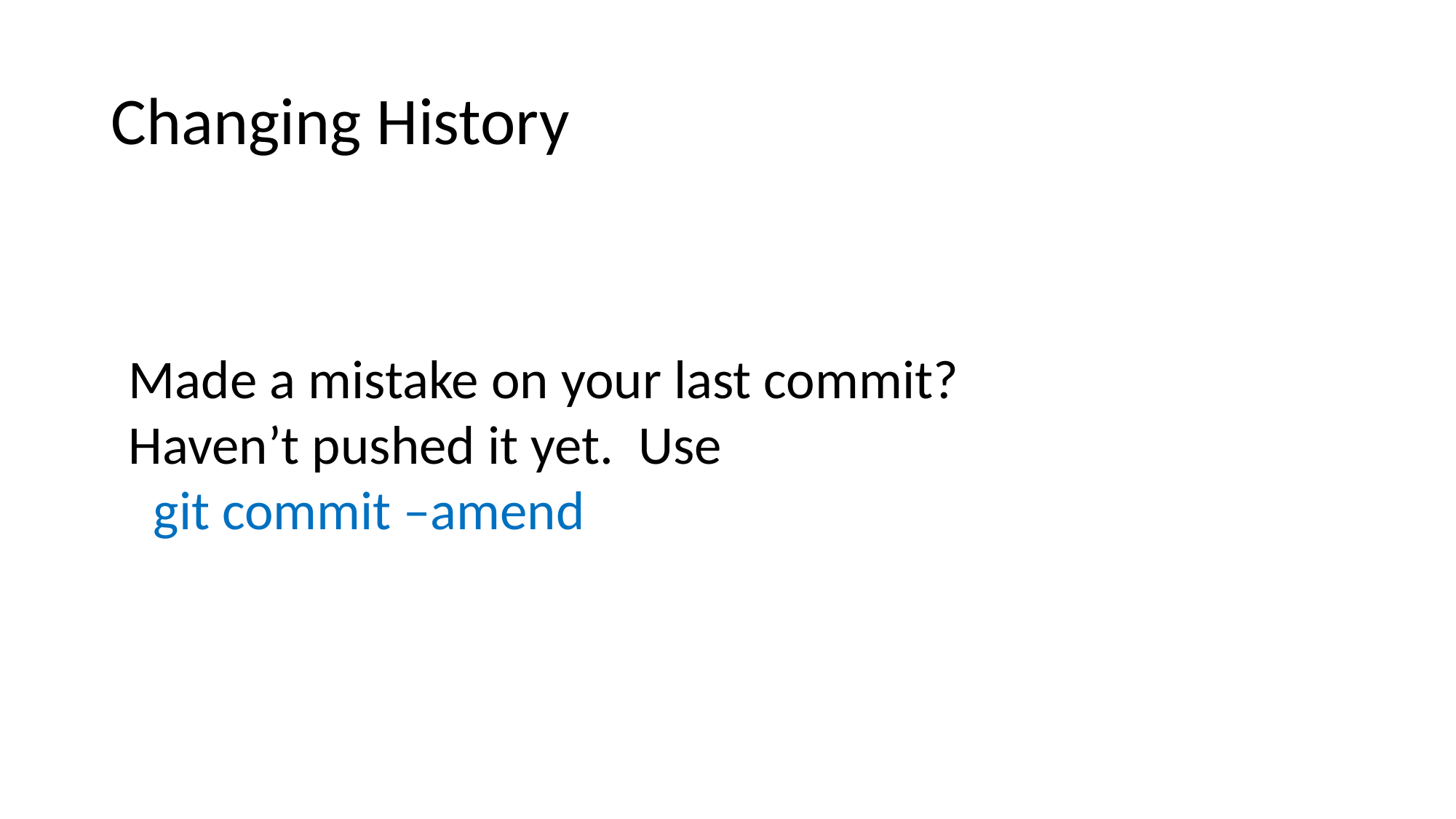

# Changing History

Made a mistake on your last commit?
Haven’t pushed it yet.  Use
  git commit –amend